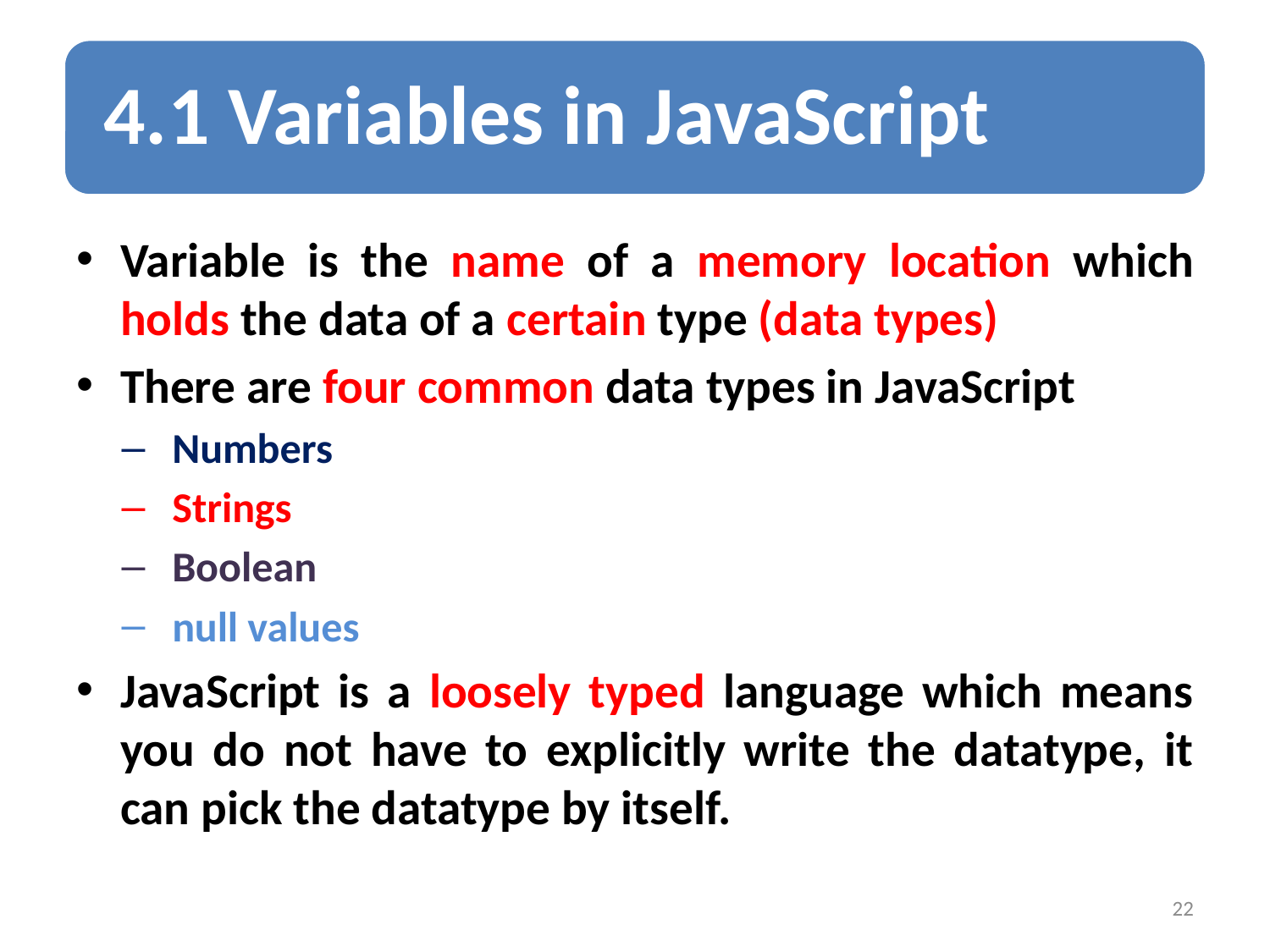

4.1 Variables in JavaScript
Variable is the name of a memory location which holds the data of a certain type (data types)
There are four common data types in JavaScript
Numbers
Strings
Boolean
null values
JavaScript is a loosely typed language which means you do not have to explicitly write the datatype, it can pick the datatype by itself.
22